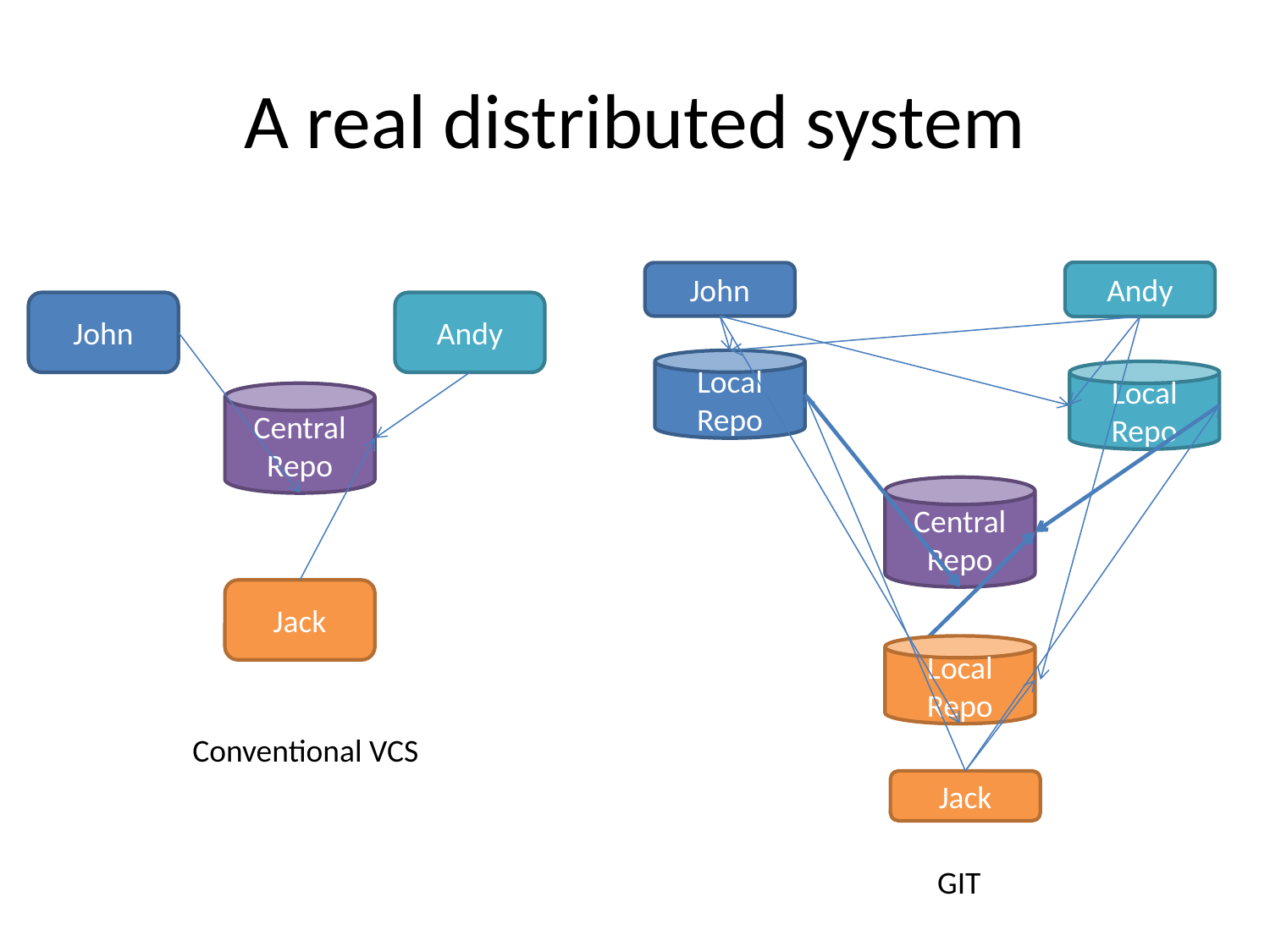

# A real distributed system
Andy
John
John
Andy
Local
Repo
Local
Repo
Central Repo
Central
Repo
Jack
Local
Repo
Conventional VCS
Jack
GIT